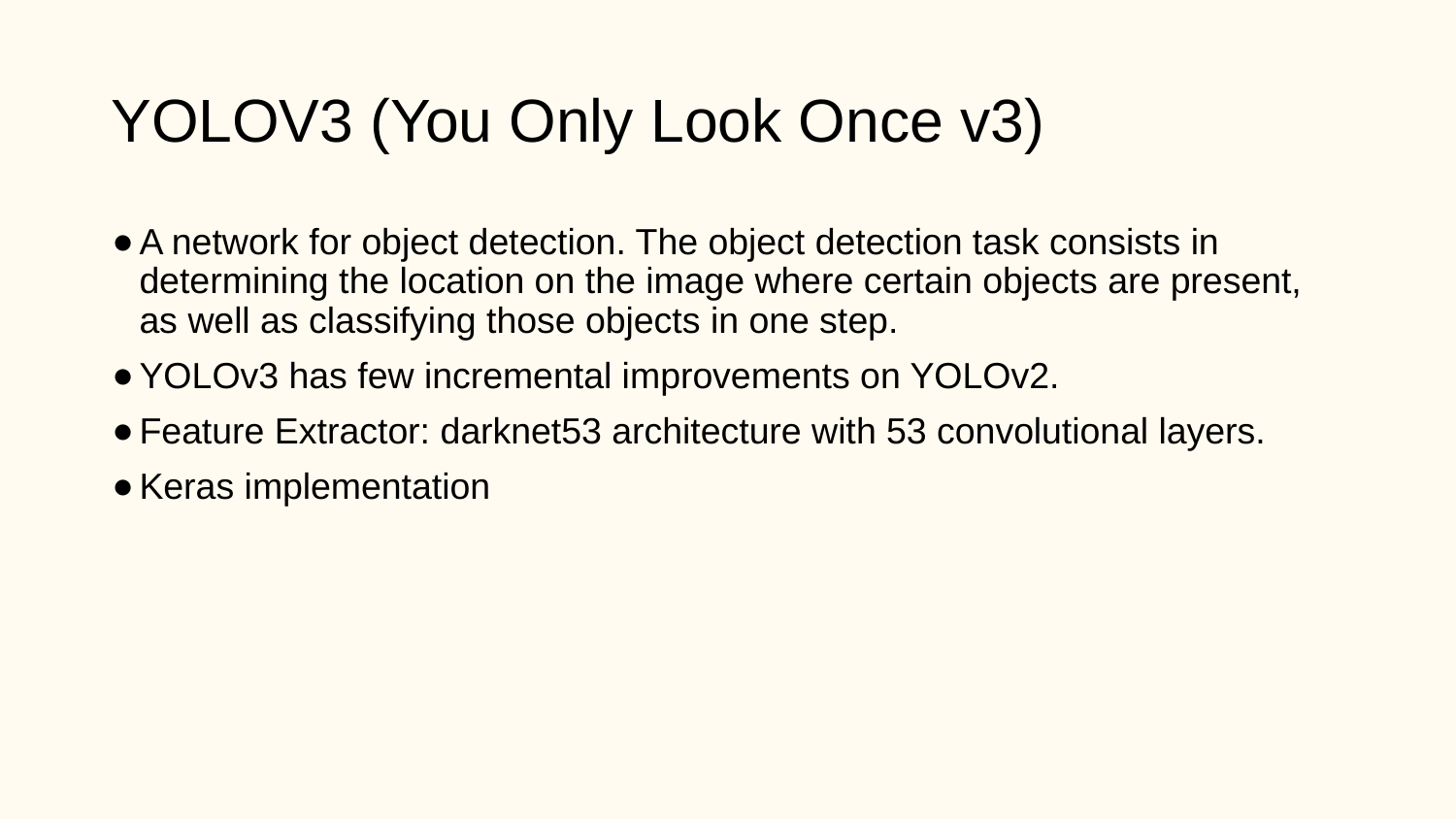

# YOLOV3 (You Only Look Once v3)
A network for object detection. The object detection task consists in determining the location on the image where certain objects are present, as well as classifying those objects in one step.
YOLOv3 has few incremental improvements on YOLOv2.
Feature Extractor: darknet53 architecture with 53 convolutional layers.
Keras implementation